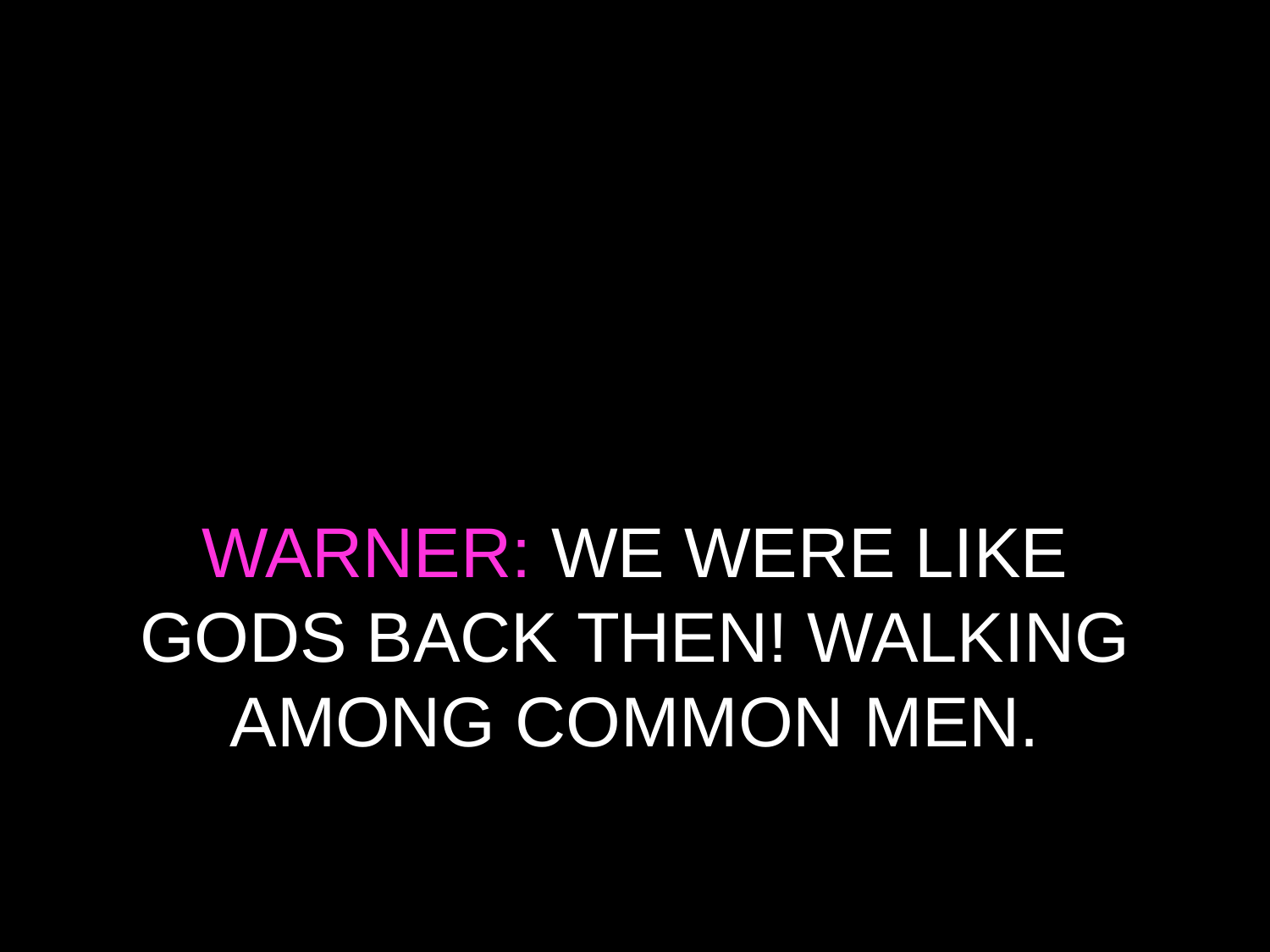

# WARNER: WE WERE LIKE GODS BACK THEN! WALKING AMONG COMMON MEN.